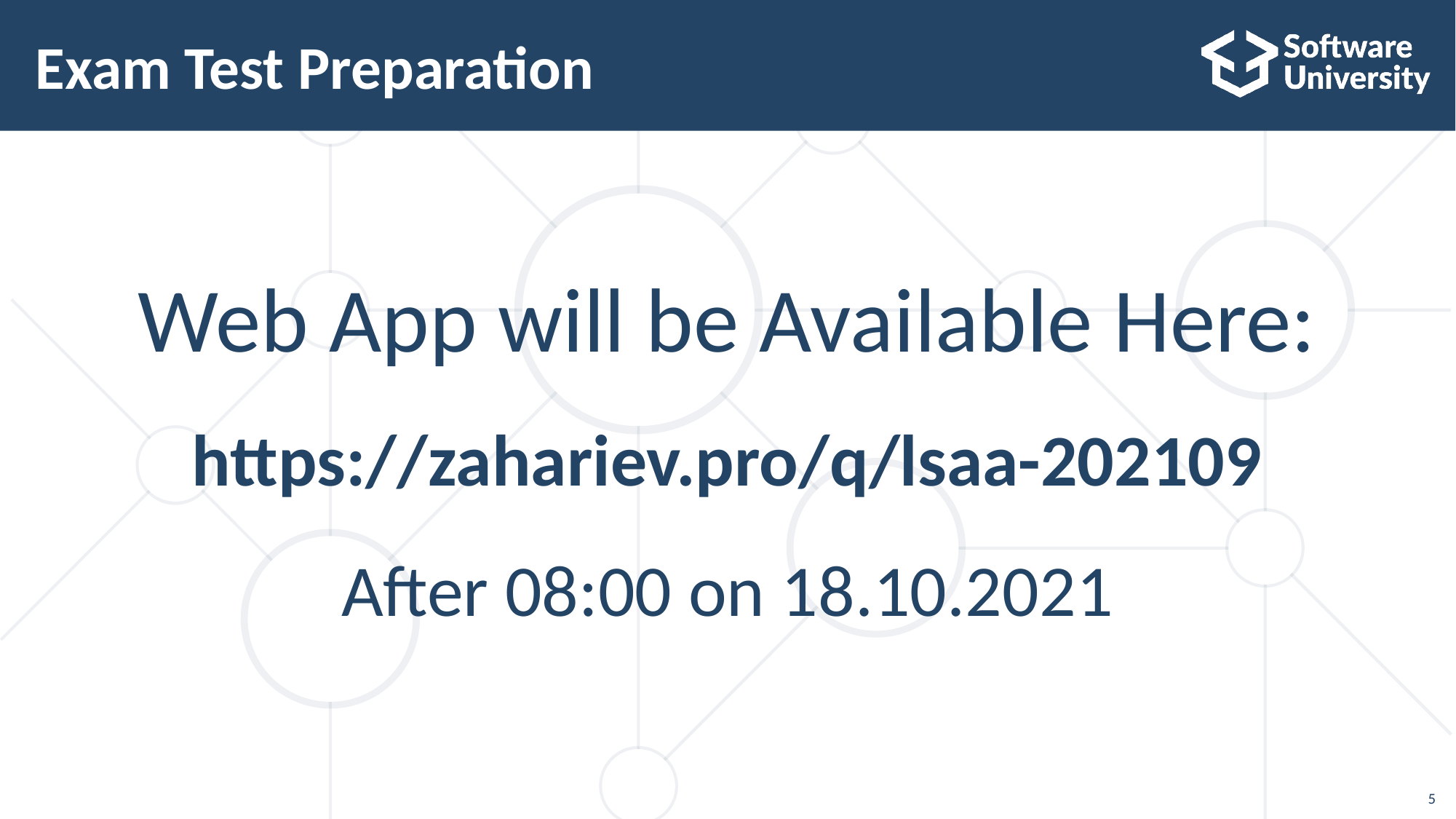

# Exam Test Preparation
Web App will be Available Here:
https://zahariev.pro/q/lsaa-202109
After 08:00 on 18.10.2021
5